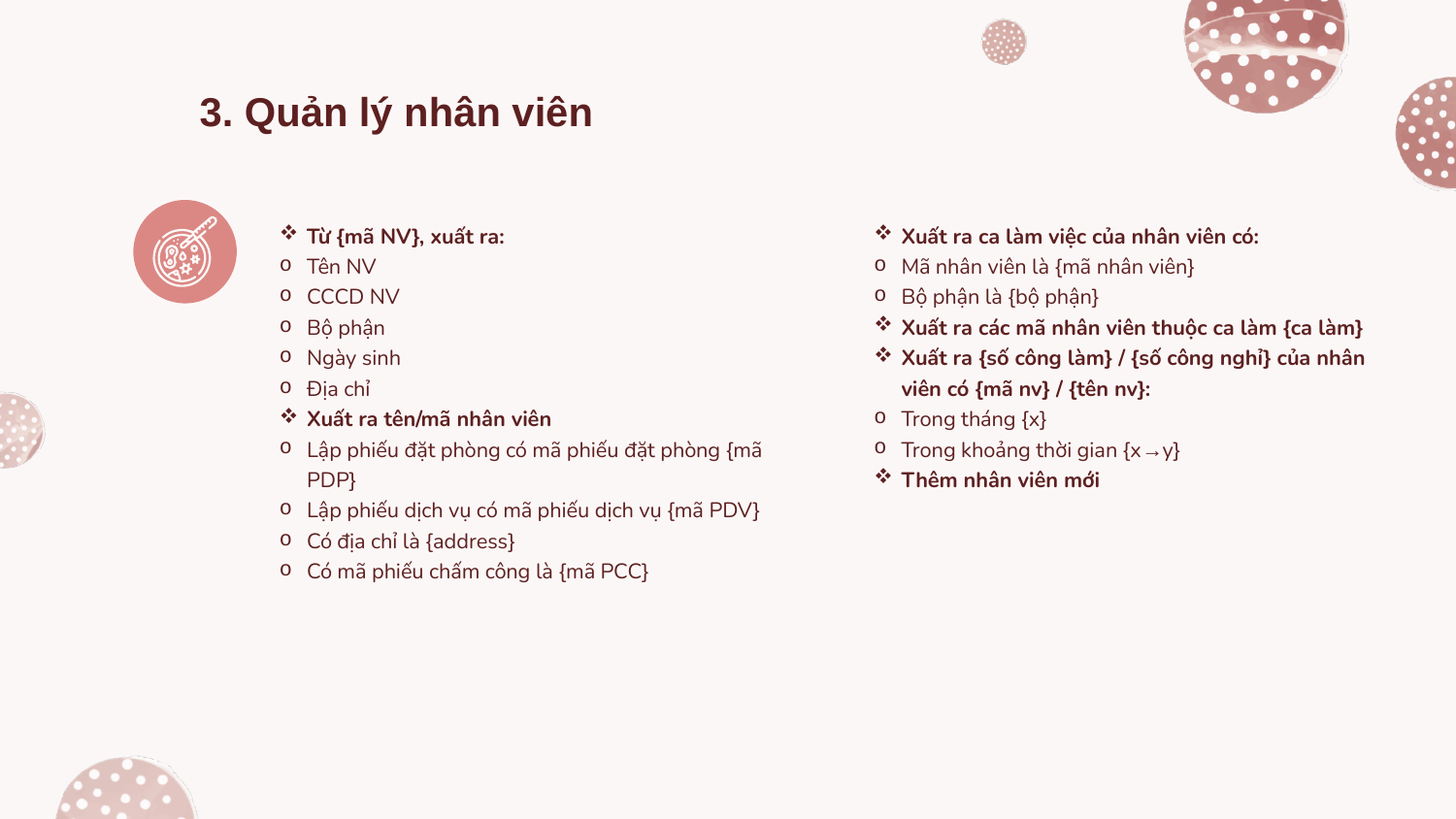

# 3. Quản lý nhân viên

Từ {mã NV}, xuất ra:
Tên NV
CCCD NV
Bộ phận
Ngày sinh
Địa chỉ
Xuất ra tên/mã nhân viên
Lập phiếu đặt phòng có mã phiếu đặt phòng {mã PDP}
Lập phiếu dịch vụ có mã phiếu dịch vụ {mã PDV}
Có địa chỉ là {address}
Có mã phiếu chấm công là {mã PCC}

Xuất ra ca làm việc của nhân viên có:
Mã nhân viên là {mã nhân viên}
Bộ phận là {bộ phận}
Xuất ra các mã nhân viên thuộc ca làm {ca làm}
Xuất ra {số công làm} / {số công nghỉ} của nhân viên có {mã nv} / {tên nv}:
Trong tháng {x}
Trong khoảng thời gian {x→y}
Thêm nhân viên mới